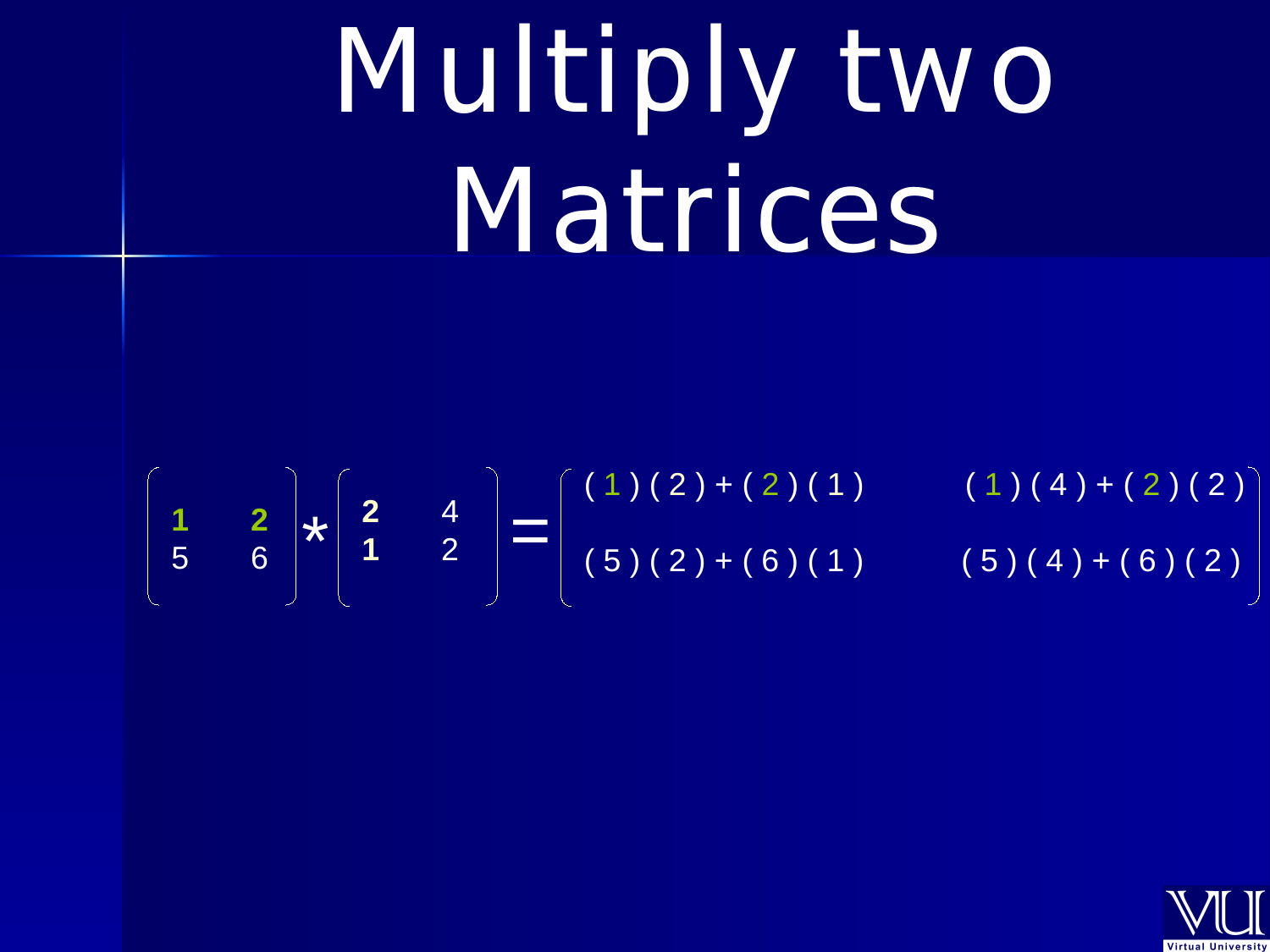

Multiply two Matrices
( 1 ) ( 2 ) + ( 2 ) ( 1 )	( 1 ) ( 4 ) + ( 2 ) ( 2 )
( 5 ) ( 2 ) + ( 6 ) ( 1 )           ( 5 ) ( 4 ) + ( 6 ) ( 2 )

=
2       4
1       2
*
1       2
5       6